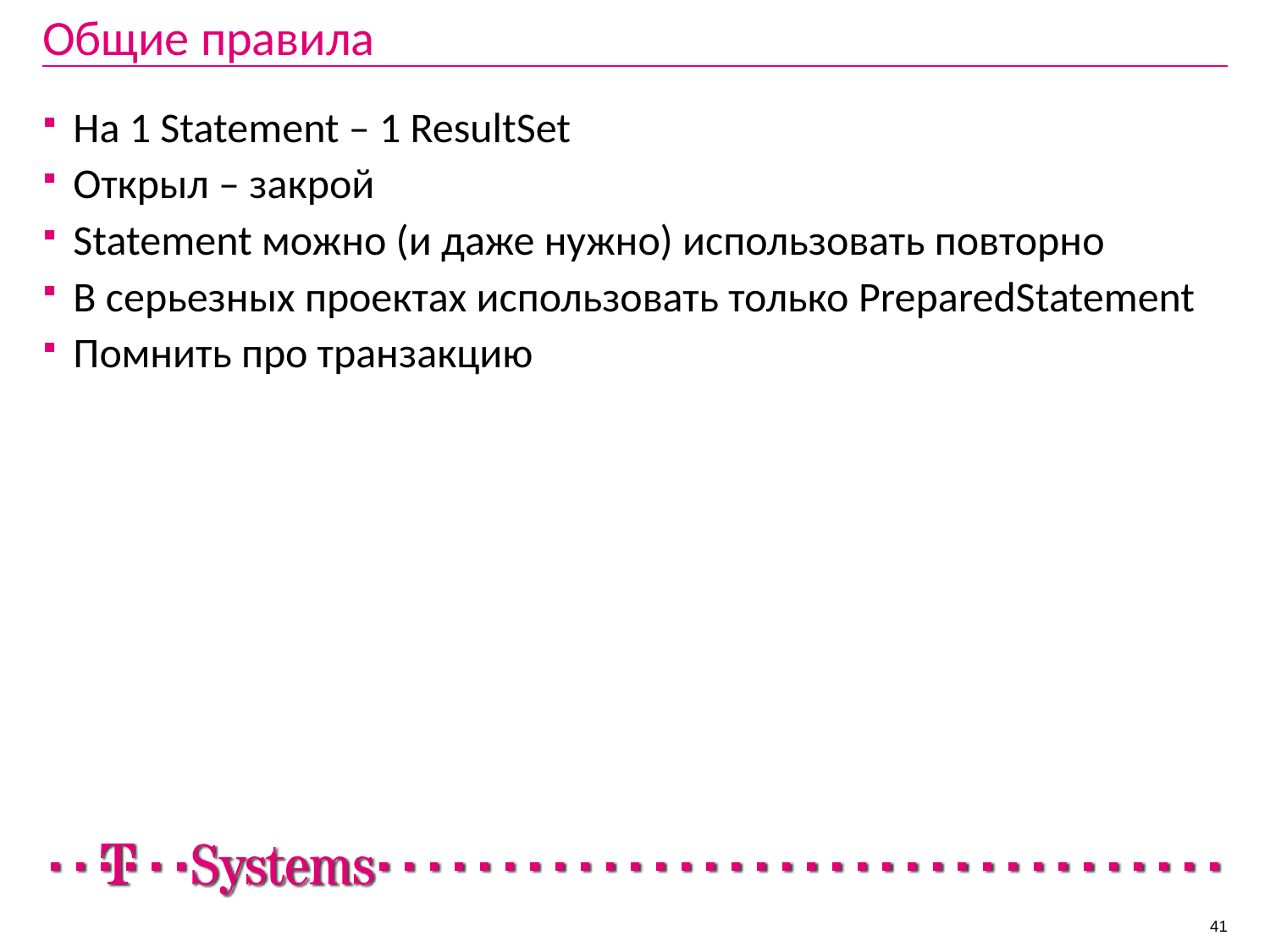

# Общие правила
На 1 Statement – 1 ResultSet
Открыл – закрой
Statement можно (и даже нужно) использовать повторно
В серьезных проектах использовать только PreparedStatement
Помнить про транзакцию
41